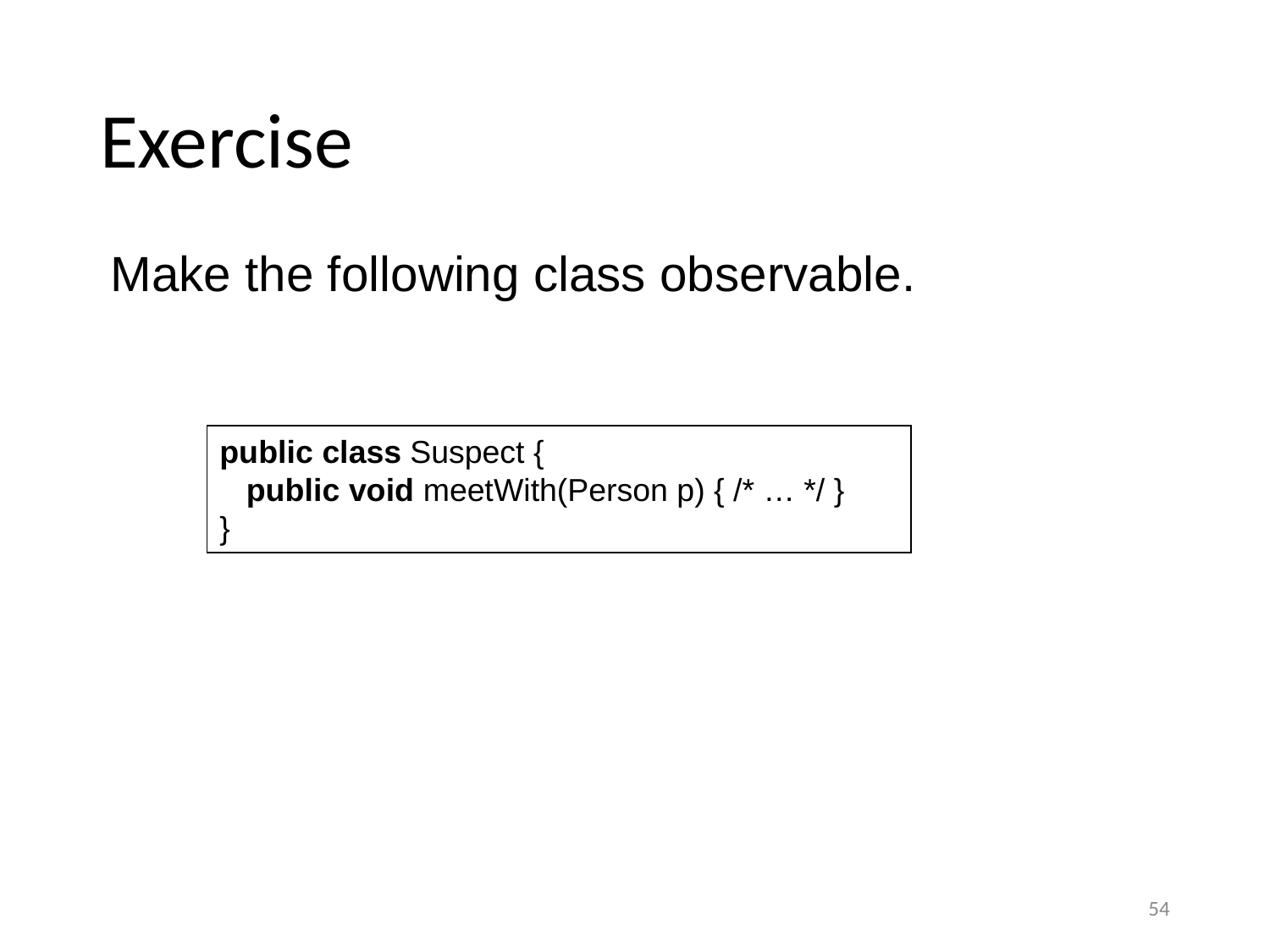

# Exercise
Make the following class observable.
public class Suspect {
   public void meetWith(Person p) { /* … */ }
}
54